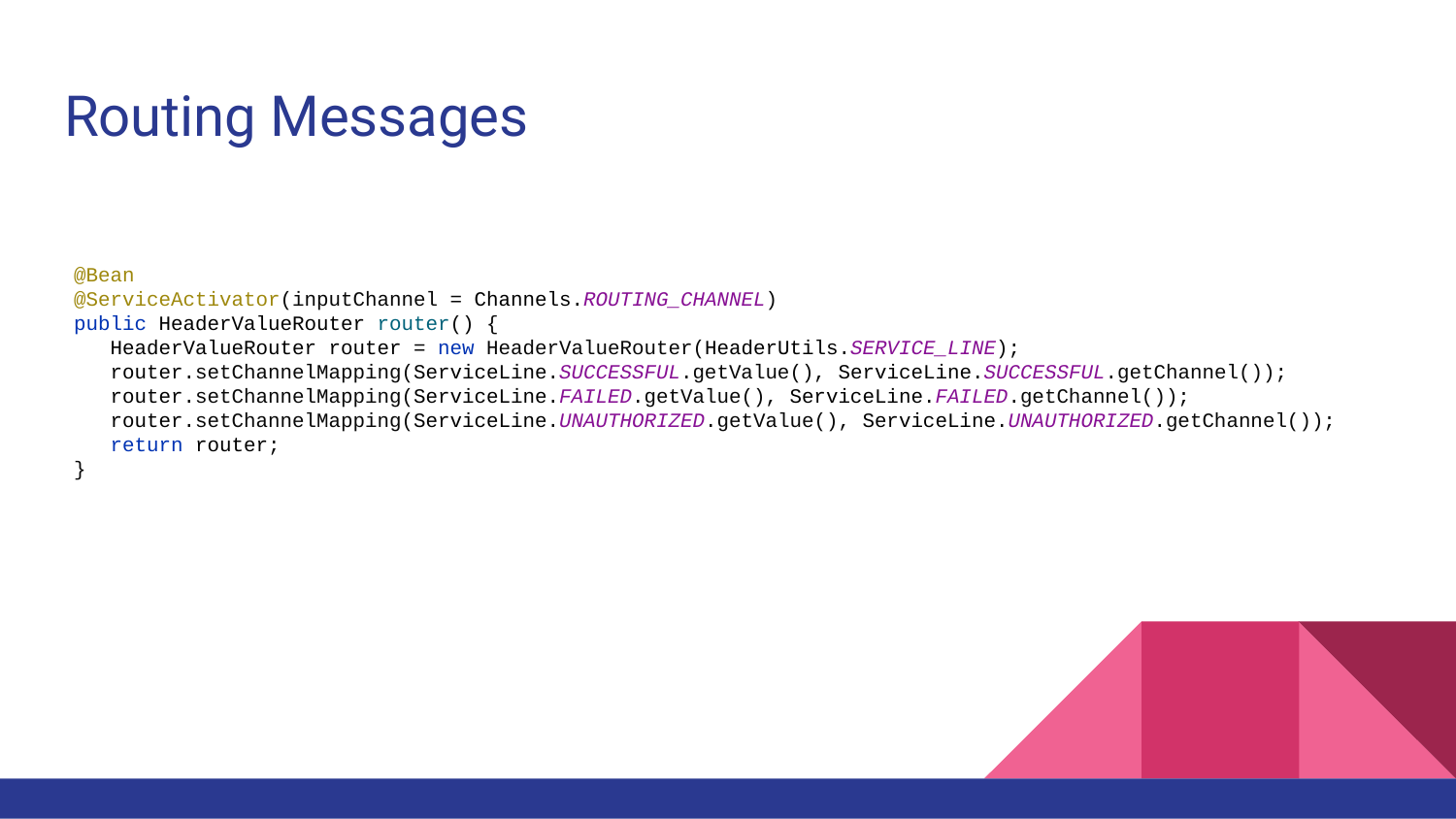

# Routing Messages
@Bean
@ServiceActivator(inputChannel = Channels.ROUTING_CHANNEL)
public HeaderValueRouter router() {
   HeaderValueRouter router = new HeaderValueRouter(HeaderUtils.SERVICE_LINE);
   router.setChannelMapping(ServiceLine.SUCCESSFUL.getValue(), ServiceLine.SUCCESSFUL.getChannel());
   router.setChannelMapping(ServiceLine.FAILED.getValue(), ServiceLine.FAILED.getChannel());
   router.setChannelMapping(ServiceLine.UNAUTHORIZED.getValue(), ServiceLine.UNAUTHORIZED.getChannel());
   return router;
}